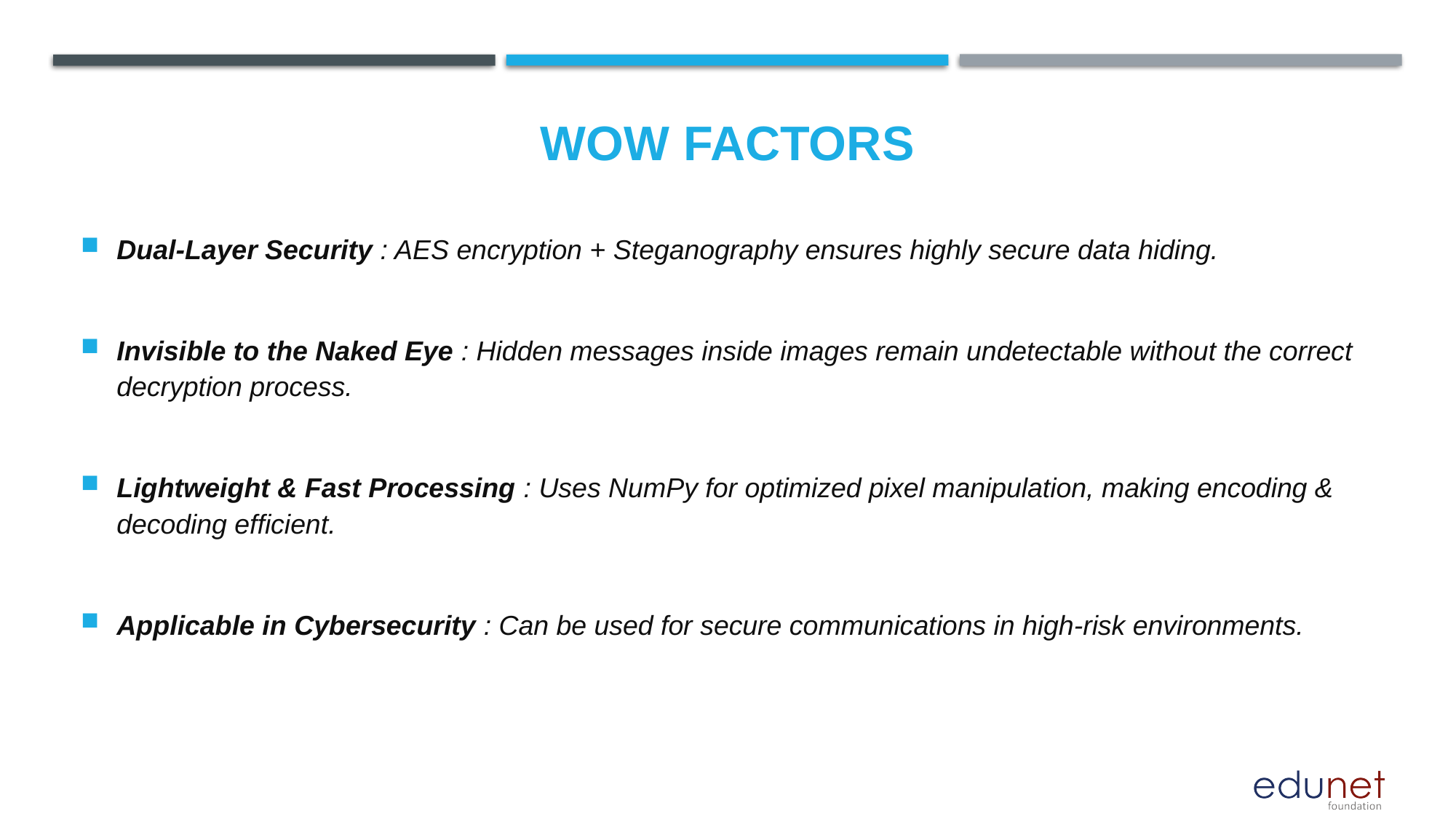

# Wow factors
Dual-Layer Security : AES encryption + Steganography ensures highly secure data hiding.

Invisible to the Naked Eye : Hidden messages inside images remain undetectable without the correct decryption process.

Lightweight & Fast Processing : Uses NumPy for optimized pixel manipulation, making encoding & decoding efficient.

Applicable in Cybersecurity : Can be used for secure communications in high-risk environments.